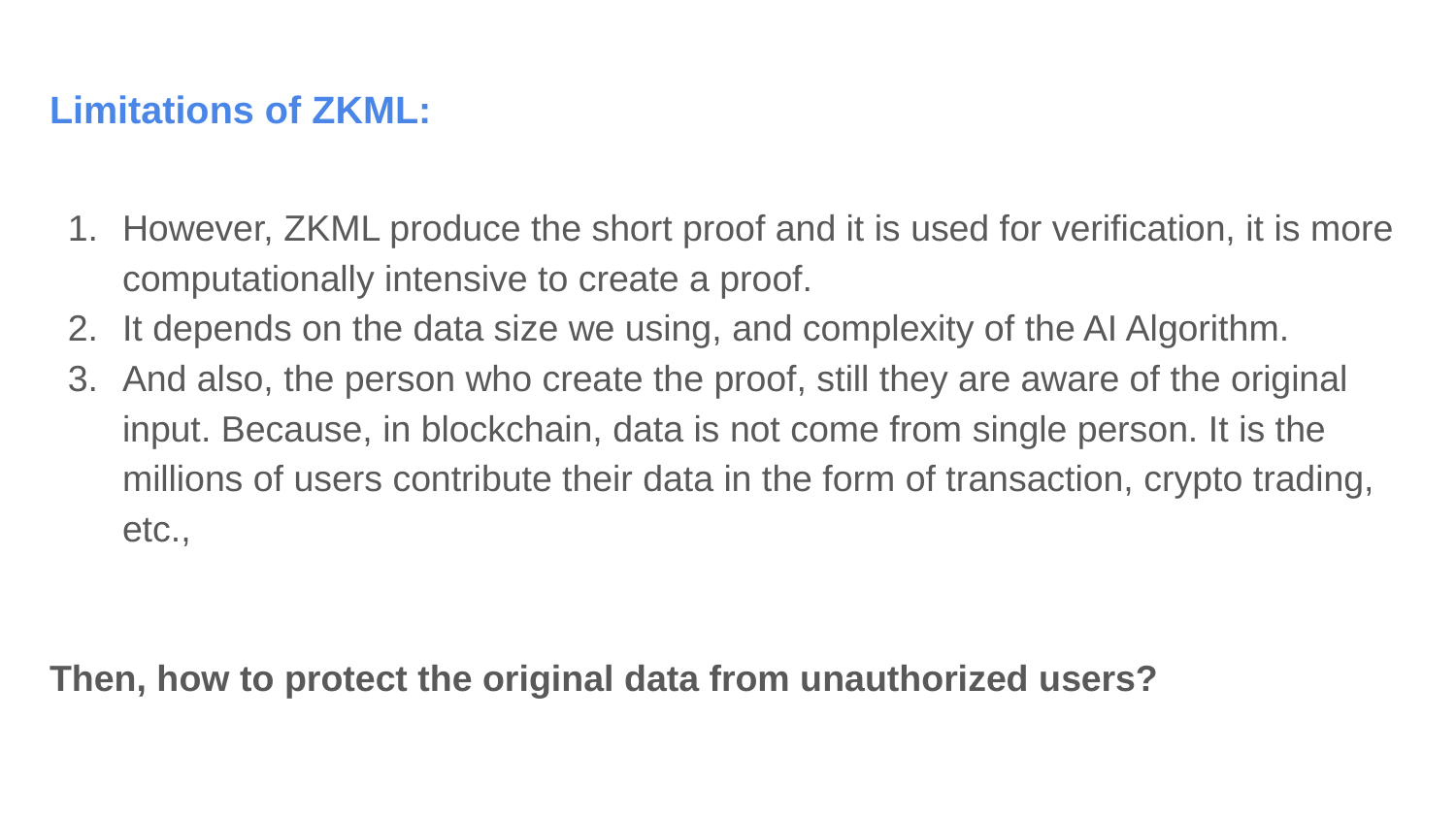

# Limitations of ZKML:

However, ZKML produce the short proof and it is used for verification, it is more computationally intensive to create a proof.
It depends on the data size we using, and complexity of the AI Algorithm.
And also, the person who create the proof, still they are aware of the original input. Because, in blockchain, data is not come from single person. It is the millions of users contribute their data in the form of transaction, crypto trading, etc.,

Then, how to protect the original data from unauthorized users?